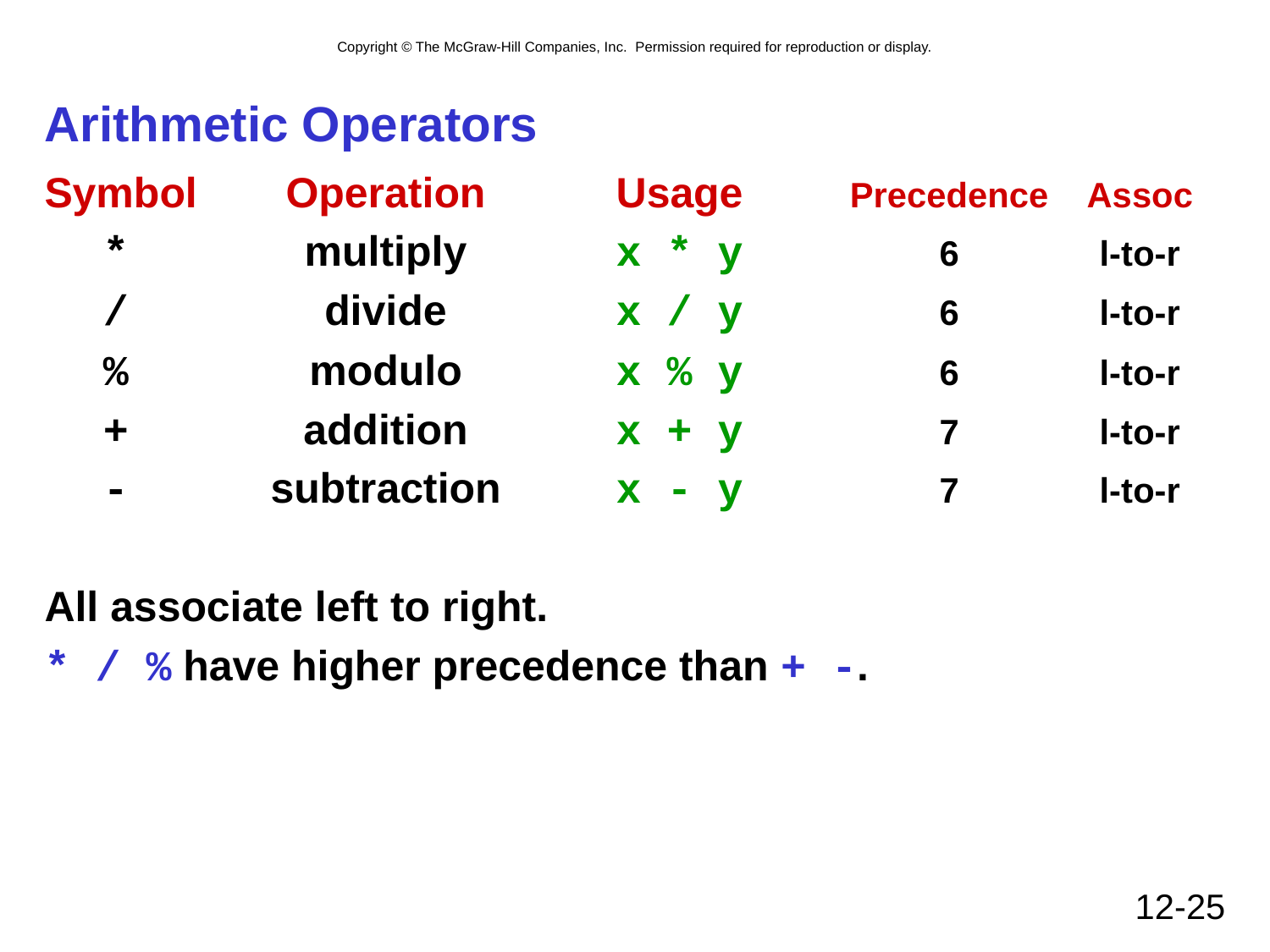

# Arithmetic Operators
	Symbol	Operation	Usage	Precedence	Assoc
	*	multiply	x * y	6	l-to-r
	/	divide	x / y	6	l-to-r
	%	modulo	x % y	6	l-to-r
	+	addition	x + y	7	l-to-r
	-	subtraction	x - y	7	l-to-r

All associate left to right.
* / % have higher precedence than + -.
12-25